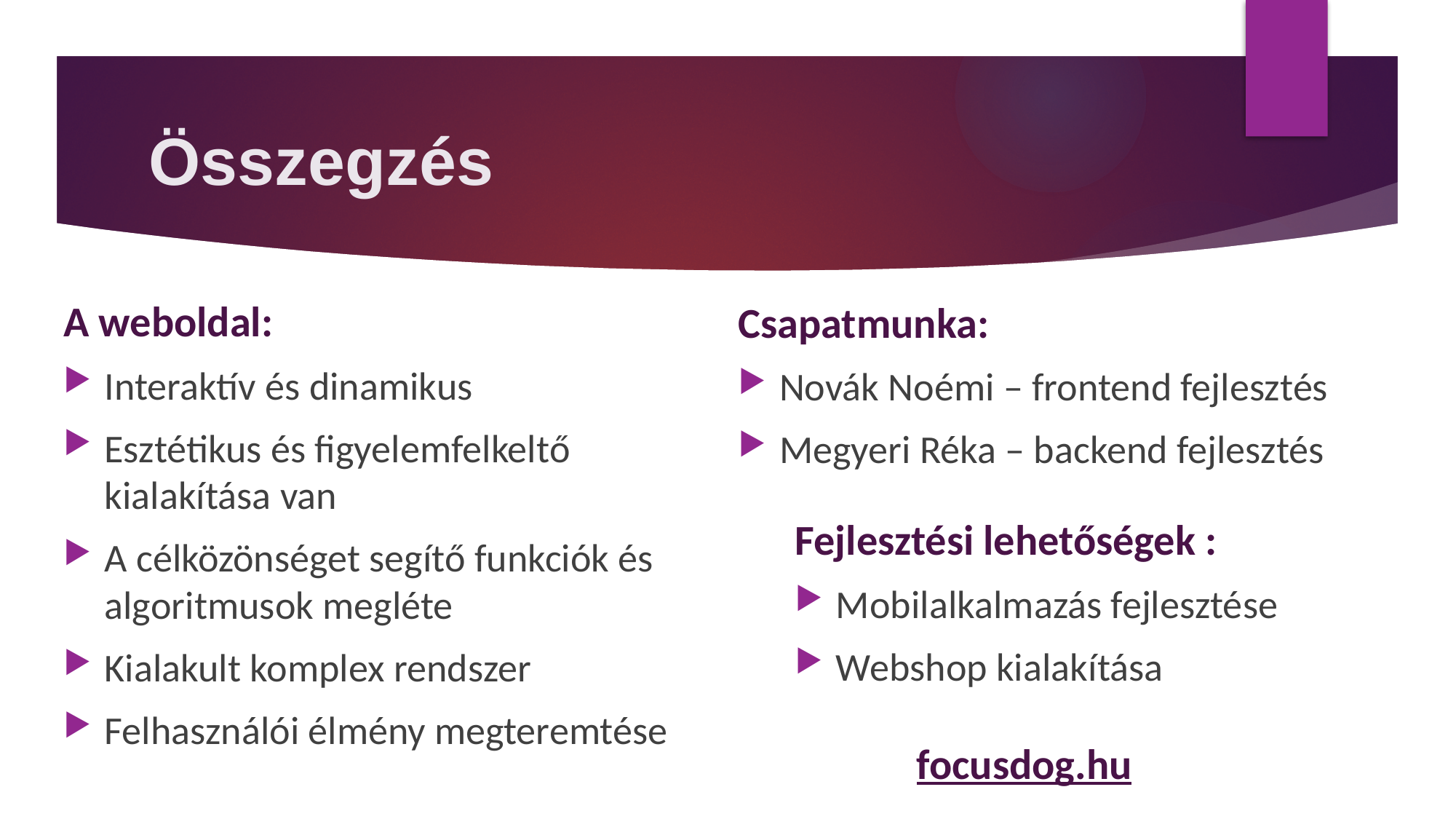

# Összegzés
A weboldal:
Interaktív és dinamikus
Esztétikus és figyelemfelkeltő kialakítása van
A célközönséget segítő funkciók és algoritmusok megléte
Kialakult komplex rendszer
Felhasználói élmény megteremtése
Csapatmunka:
Novák Noémi – frontend fejlesztés
Megyeri Réka – backend fejlesztés
Fejlesztési lehetőségek :
Mobilalkalmazás fejlesztése
Webshop kialakítása

focusdog.hu